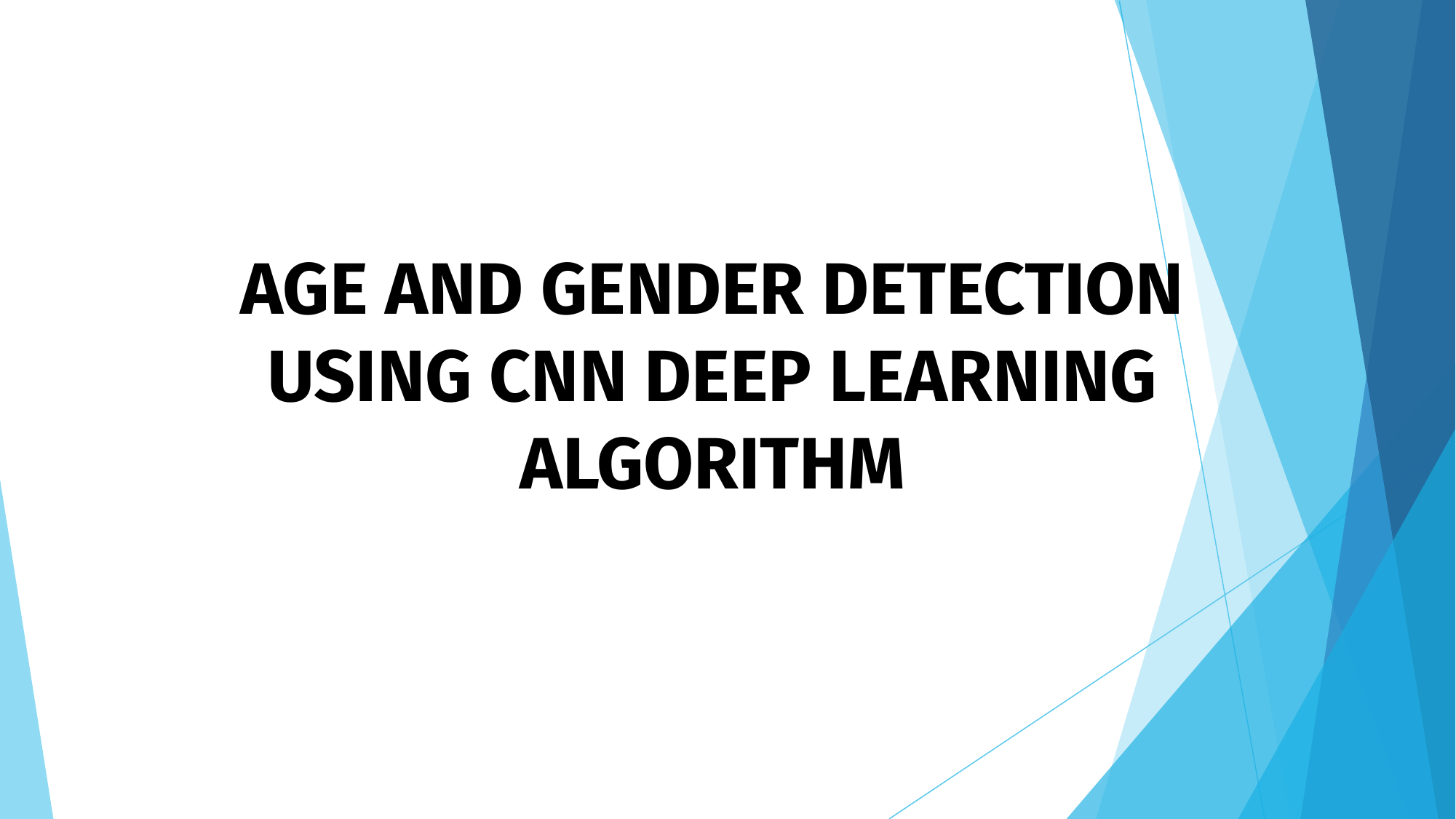

# AGE AND GENDER DETECTION USING CNN DEEP LEARNING ALGORITHM